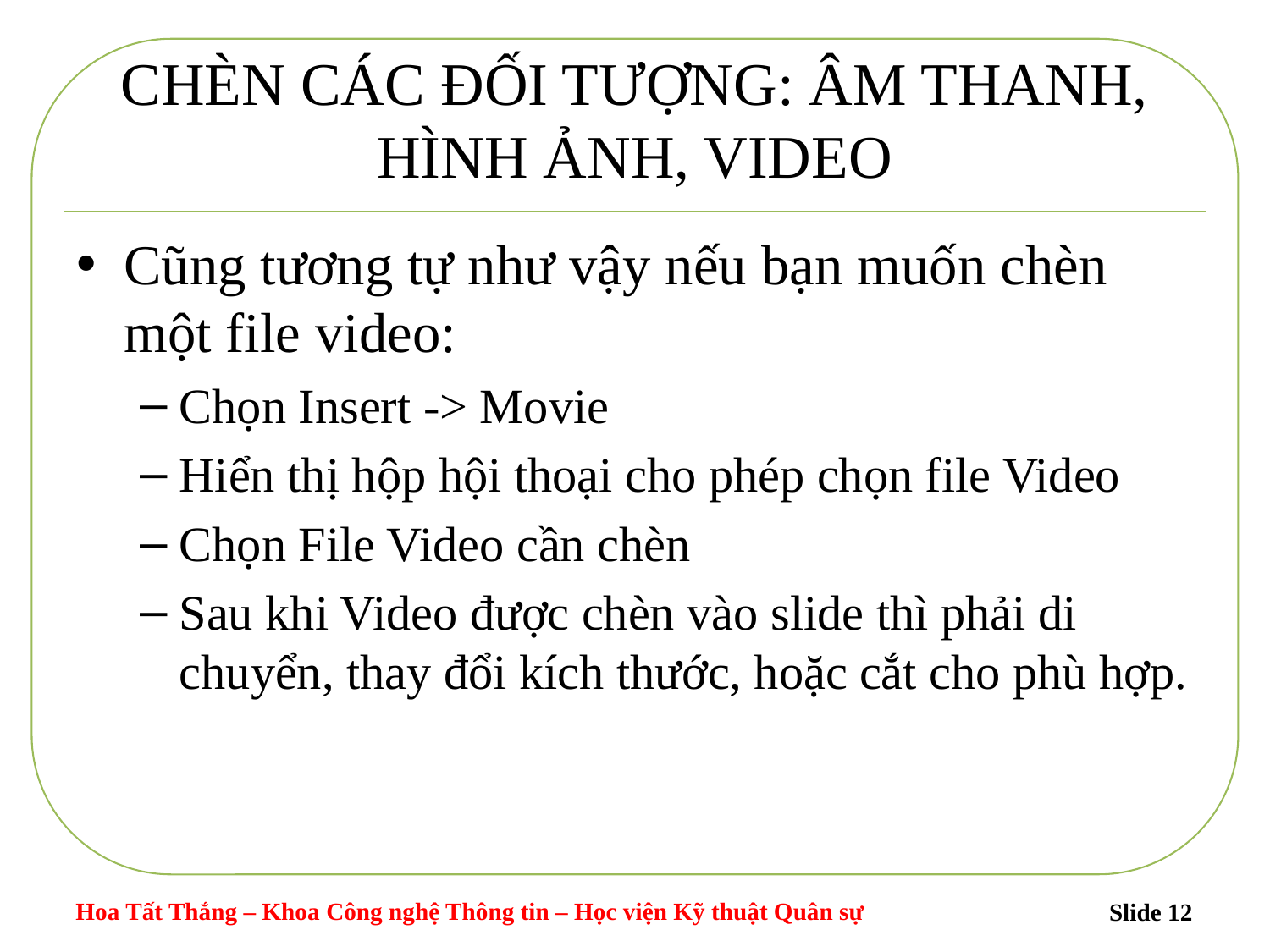

# CHÈN CÁC ĐỐI TƯỢNG: ÂM THANH, HÌNH ẢNH, VIDEO
Cũng tương tự như vậy nếu bạn muốn chèn một file video:
Chọn Insert -> Movie
Hiển thị hộp hội thoại cho phép chọn file Video
Chọn File Video cần chèn
Sau khi Video được chèn vào slide thì phải di chuyển, thay đổi kích thước, hoặc cắt cho phù hợp.